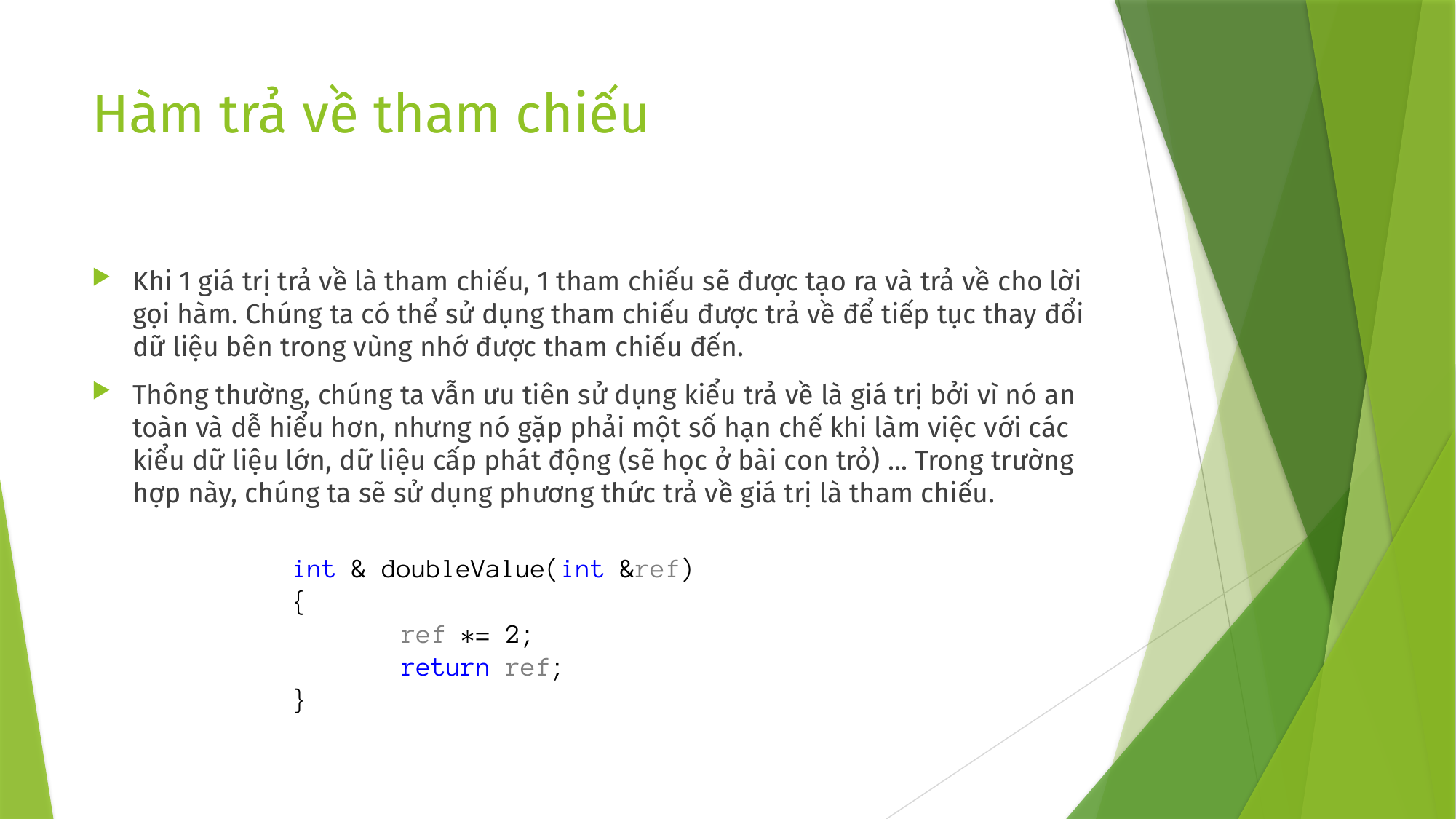

# Hàm trả về tham chiếu
Khi 1 giá trị trả về là tham chiếu, 1 tham chiếu sẽ được tạo ra và trả về cho lời gọi hàm. Chúng ta có thể sử dụng tham chiếu được trả về để tiếp tục thay đổi dữ liệu bên trong vùng nhớ được tham chiếu đến.
Thông thường, chúng ta vẫn ưu tiên sử dụng kiểu trả về là giá trị bởi vì nó an toàn và dễ hiểu hơn, nhưng nó gặp phải một số hạn chế khi làm việc với các kiểu dữ liệu lớn, dữ liệu cấp phát động (sẽ học ở bài con trỏ) ... Trong trường hợp này, chúng ta sẽ sử dụng phương thức trả về giá trị là tham chiếu.
int & doubleValue(int &ref)
{
	ref *= 2;
	return ref;
}